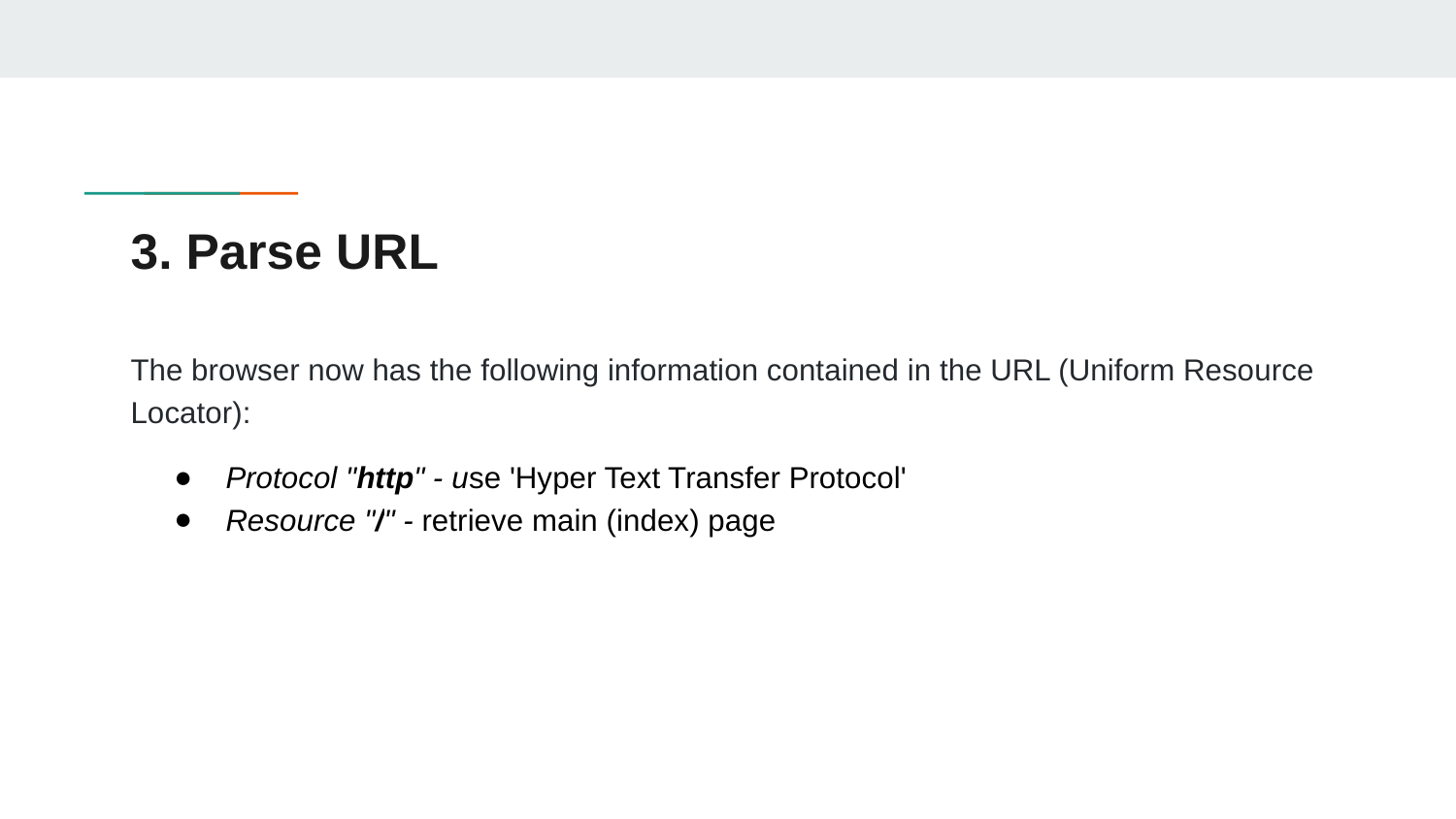

# 3. Parse URL
The browser now has the following information contained in the URL (Uniform Resource Locator):
Protocol "http" - use 'Hyper Text Transfer Protocol'
Resource "/" - retrieve main (index) page